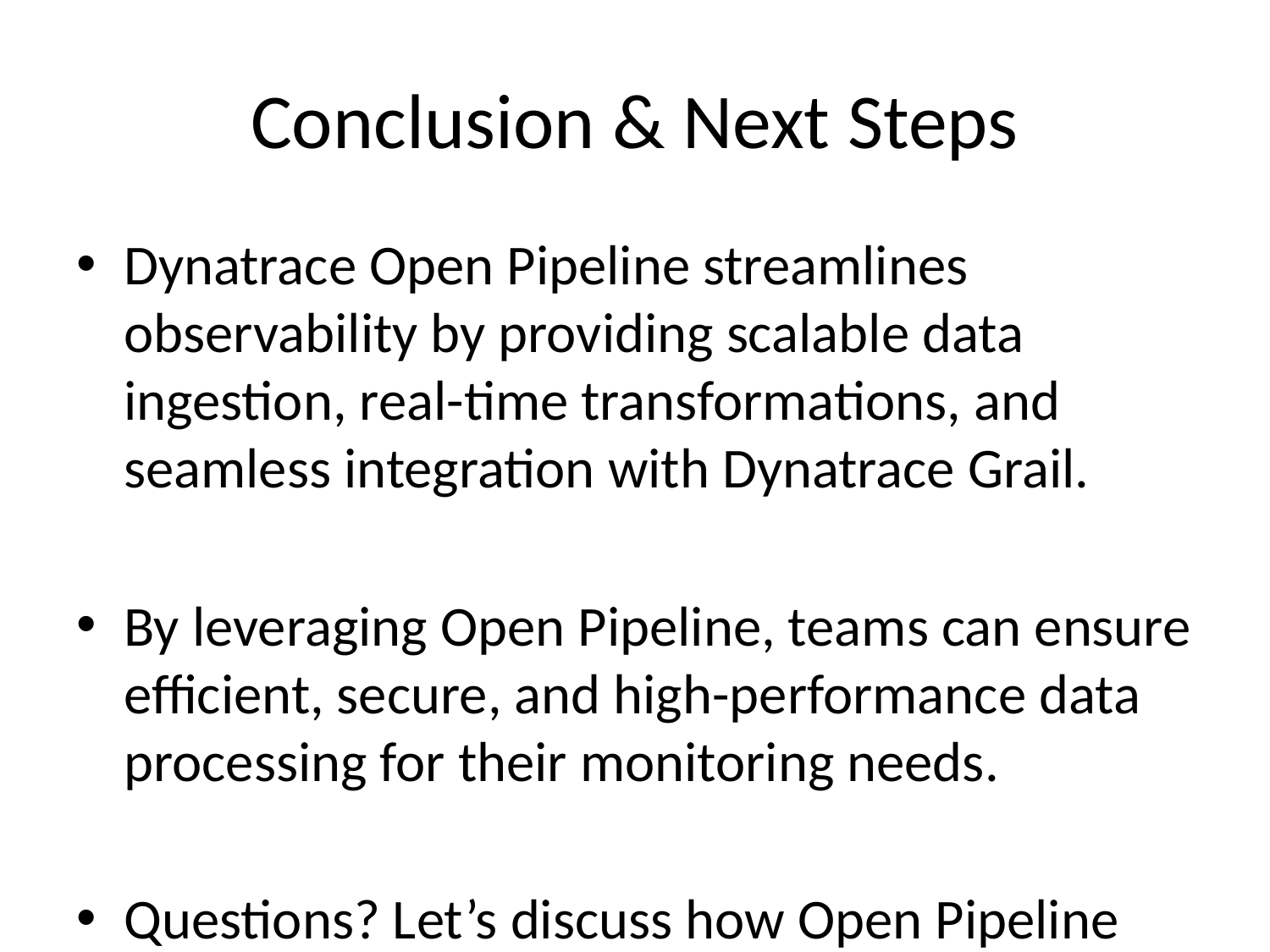

# Conclusion & Next Steps
Dynatrace Open Pipeline streamlines observability by providing scalable data ingestion, real-time transformations, and seamless integration with Dynatrace Grail.

By leveraging Open Pipeline, teams can ensure efficient, secure, and high-performance data processing for their monitoring needs.

Questions? Let’s discuss how Open Pipeline can optimize your data workflows!